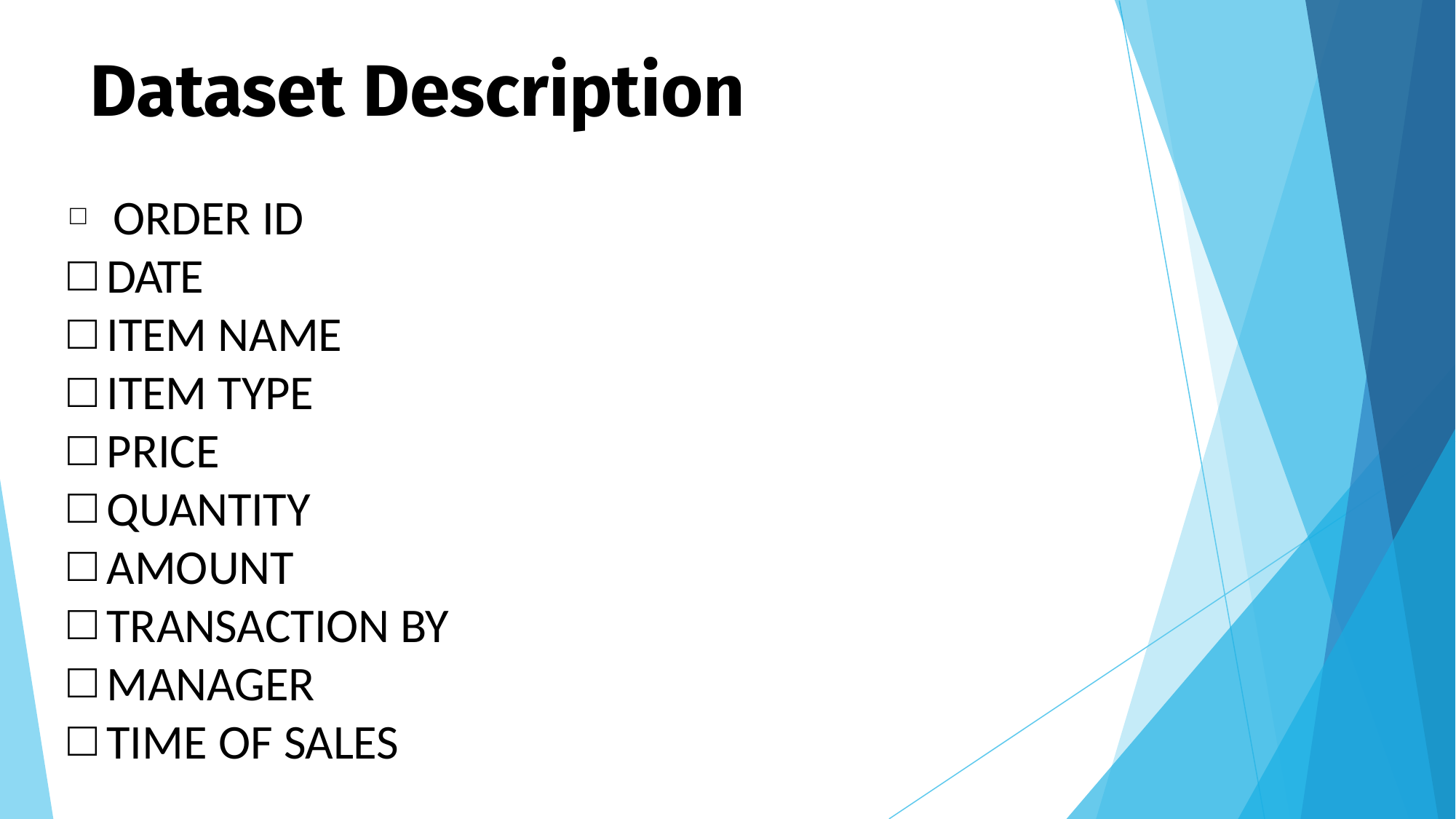

# Dataset Description
ORDER ID
DATE
ITEM NAME
ITEM TYPE
PRICE
QUANTITY
AMOUNT
TRANSACTION BY
MANAGER
TIME OF SALES